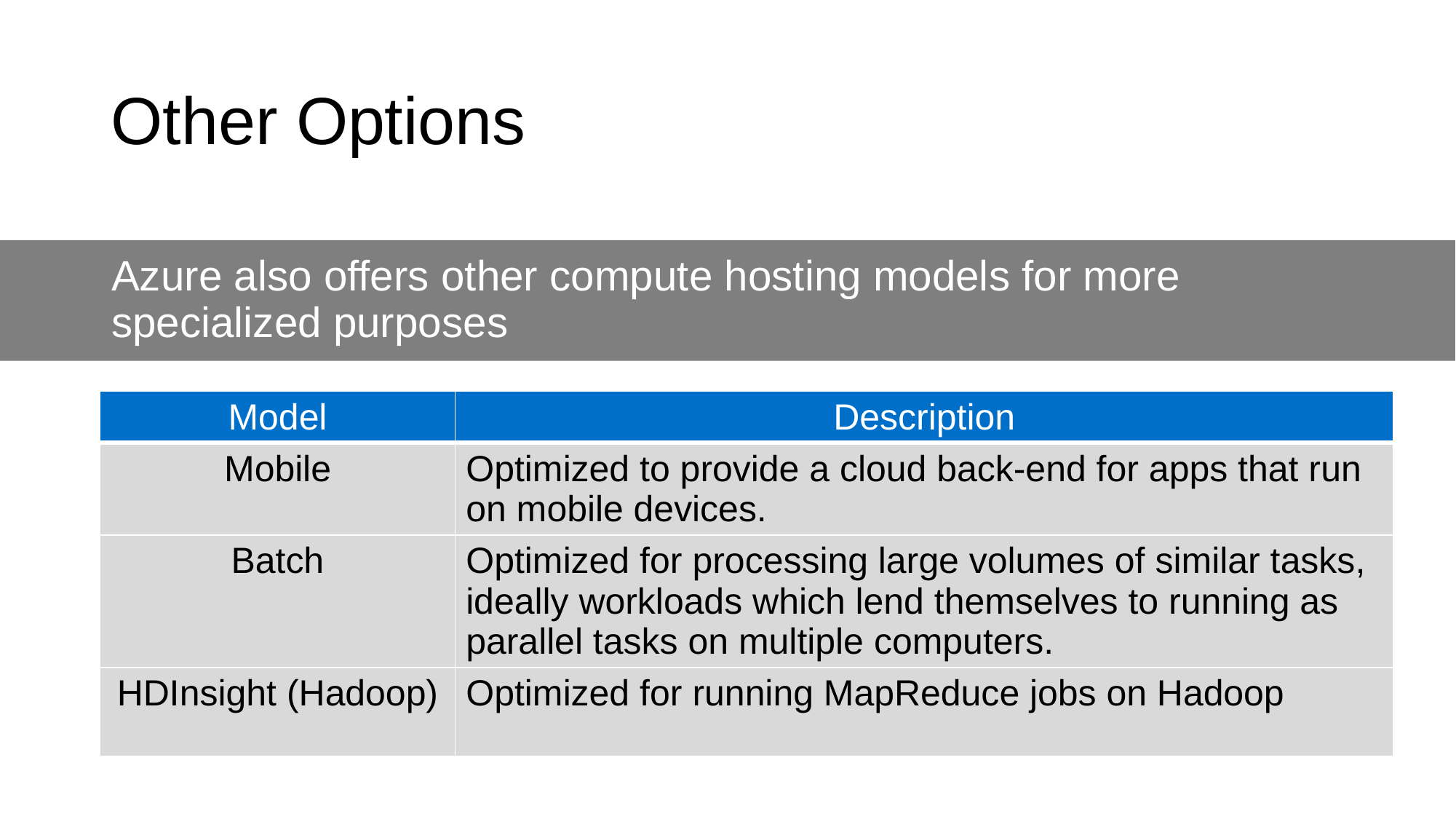

# Other Options

Azure also offers other compute hosting models for more specialized purposes
| Model | Description |
| --- | --- |
| Mobile | Optimized to provide a cloud back-end for apps that run on mobile devices. |
| Batch | Optimized for processing large volumes of similar tasks, ideally workloads which lend themselves to running as parallel tasks on multiple computers. |
| HDInsight (Hadoop) | Optimized for running MapReduce jobs on Hadoop |